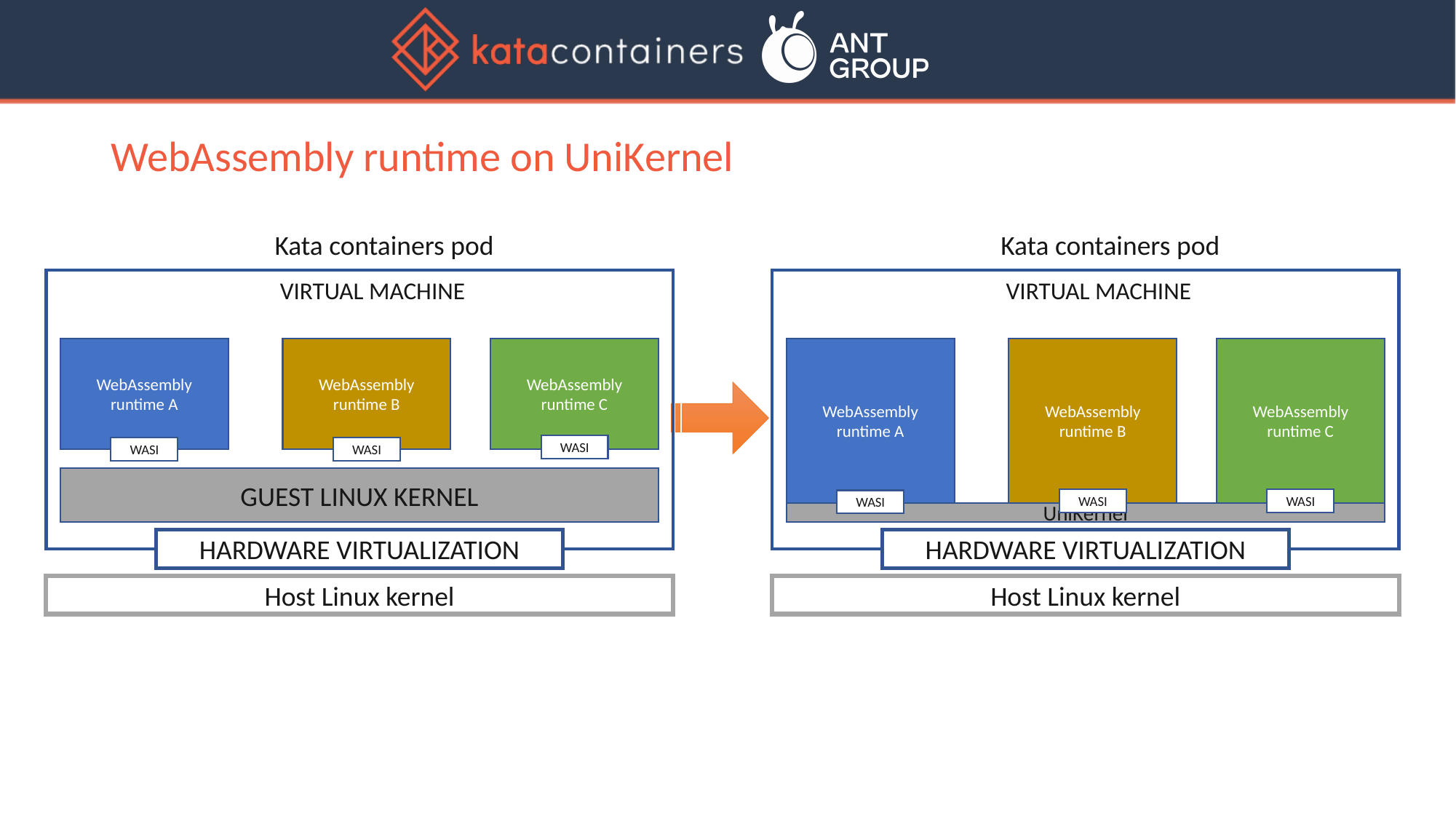

# WebAssembly runtime on UniKernel
Kata containers pod
Kata containers pod
VIRTUAL MACHINE
VIRTUAL MACHINE

WebAssembly runtime A
WebAssembly runtime B
WebAssembly runtime C
WebAssembly runtime A
WebAssembly runtime B
WebAssembly runtime C

WASI
WASI
WASI
GUEST LINUX KERNEL
WASI
WASI
WASI
UniKernel
HARDWARE VIRTUALIZATION
HARDWARE VIRTUALIZATION
Host Linux kernel
Host Linux kernel